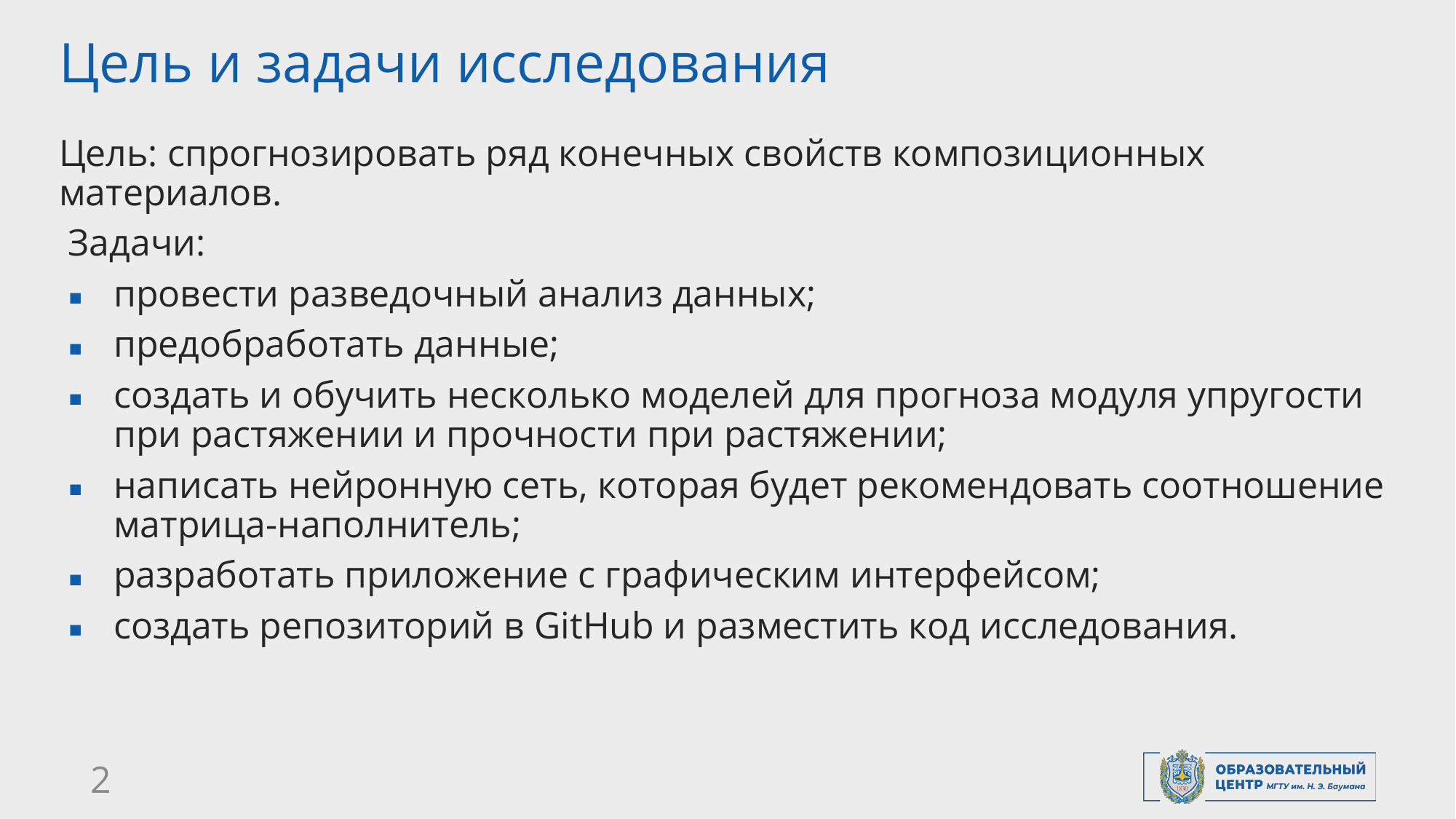

# Цель и задачи исследования
Цель: спрогнозировать ряд конечных свойств композиционных материалов.
Задачи:
провести разведочный анализ данных;
предобработать данные;
создать и обучить несколько моделей для прогноза модуля упругости при растяжении и прочности при растяжении;
написать нейронную сеть, которая будет рекомендовать соотношение матрица-наполнитель;
разработать приложение с графическим интерфейсом;
создать репозиторий в GitHub и разместить код исследования.

2